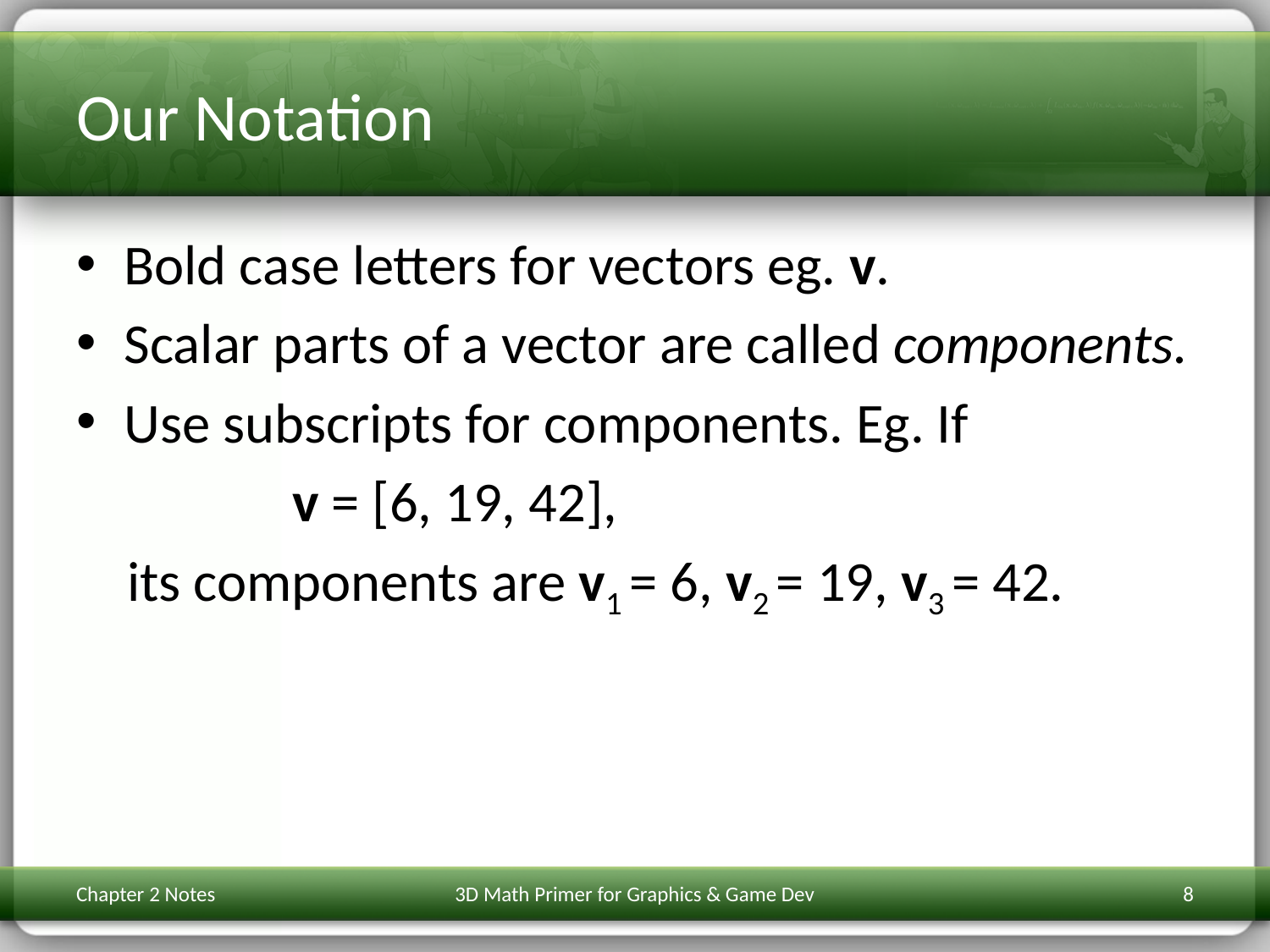

# Our Notation
Bold case letters for vectors eg. v.
Scalar parts of a vector are called components.
Use subscripts for components. Eg. If
                 v = [6, 19, 42],
    its components are v1 = 6, v2 = 19, v3 = 42.
Chapter 2 Notes
3D Math Primer for Graphics & Game Dev
8